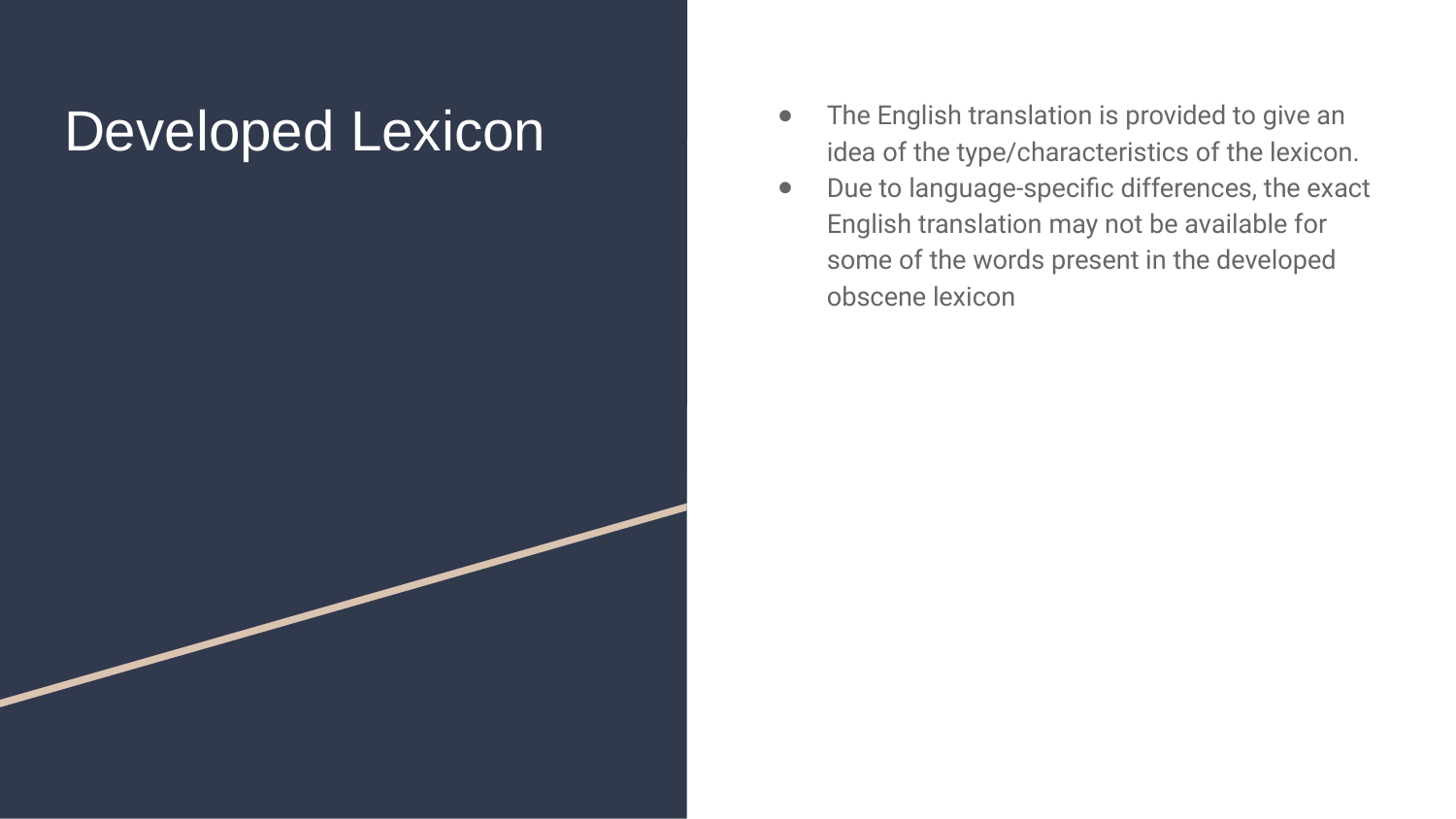

# Developed Lexicon
The English translation is provided to give an idea of the type/characteristics of the lexicon.
Due to language-specific differences, the exact English translation may not be available for some of the words present in the developed obscene lexicon